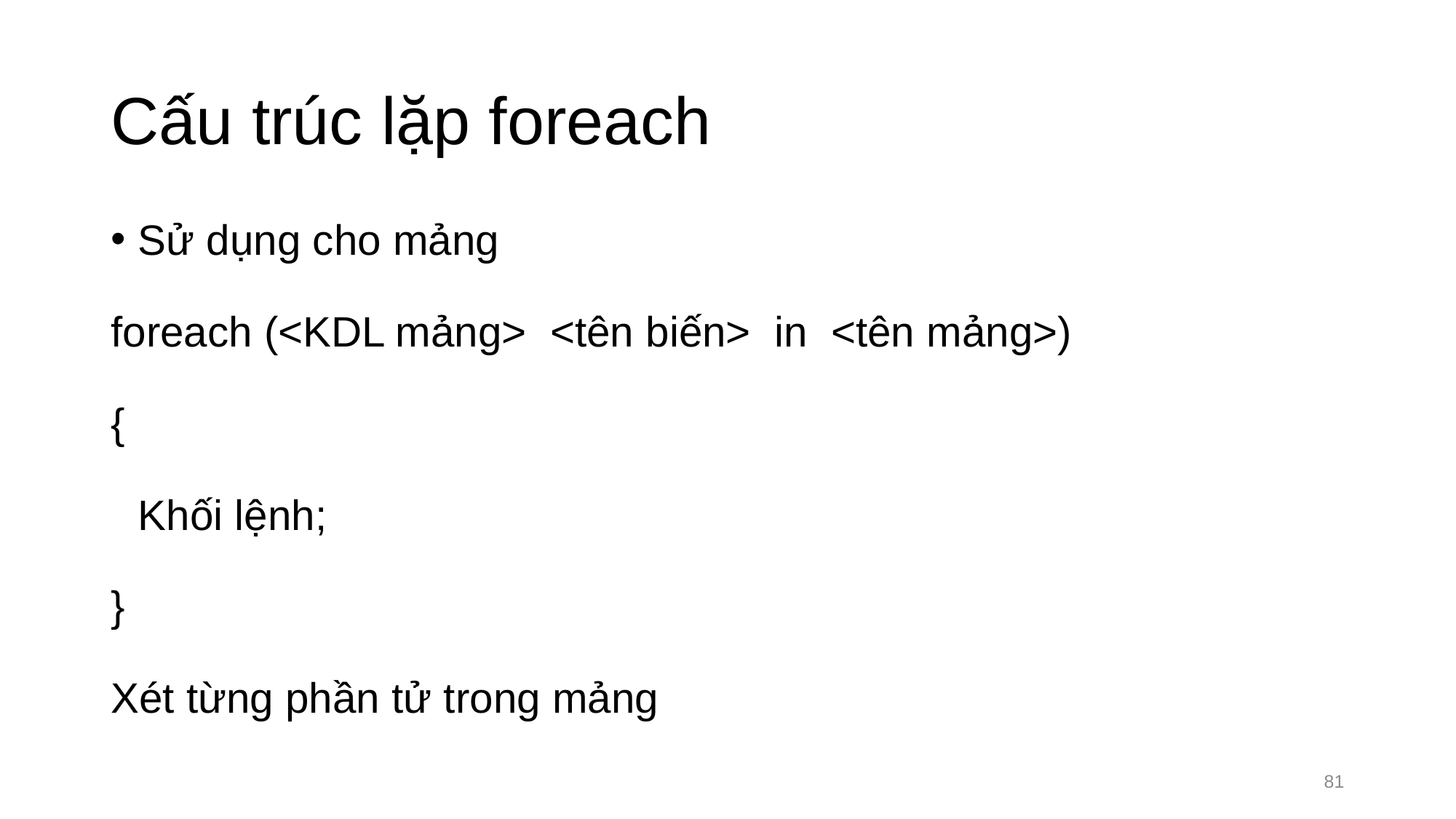

# Cấu trúc lặp foreach
Sử dụng cho mảng
foreach (<KDL mảng>  <tên biến>  in  <tên mảng>)
{
	Khối lệnh;
}
Xét từng phần tử trong mảng

81